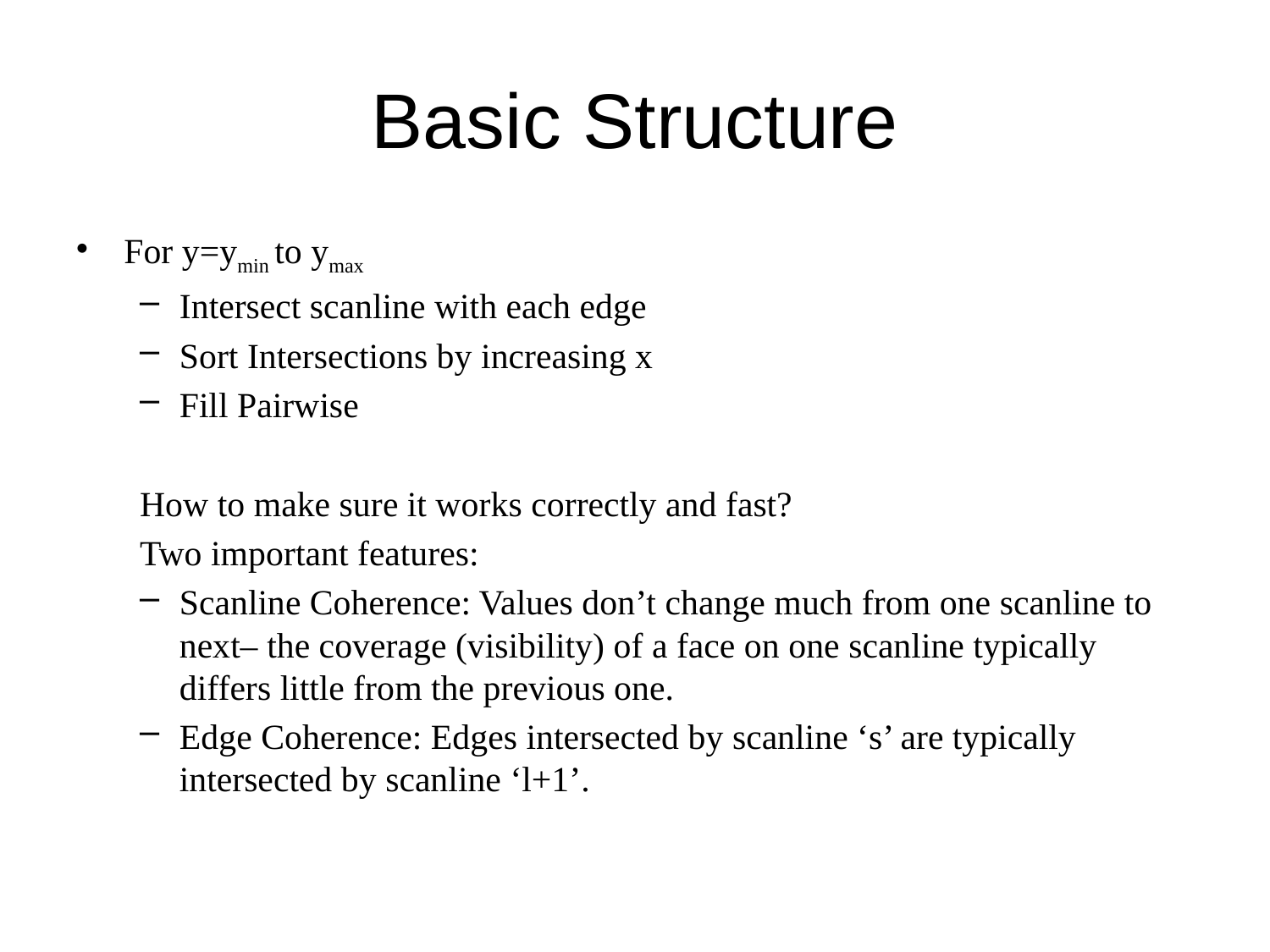

# Basic Structure
For y=ymin to ymax
Intersect scanline with each edge
Sort Intersections by increasing x
Fill Pairwise

How to make sure it works correctly and fast?
Two important features:
Scanline Coherence: Values don’t change much from one scanline to next– the coverage (visibility) of a face on one scanline typically differs little from the previous one.
Edge Coherence: Edges intersected by scanline ‘s’ are typically intersected by scanline ‘l+1’.